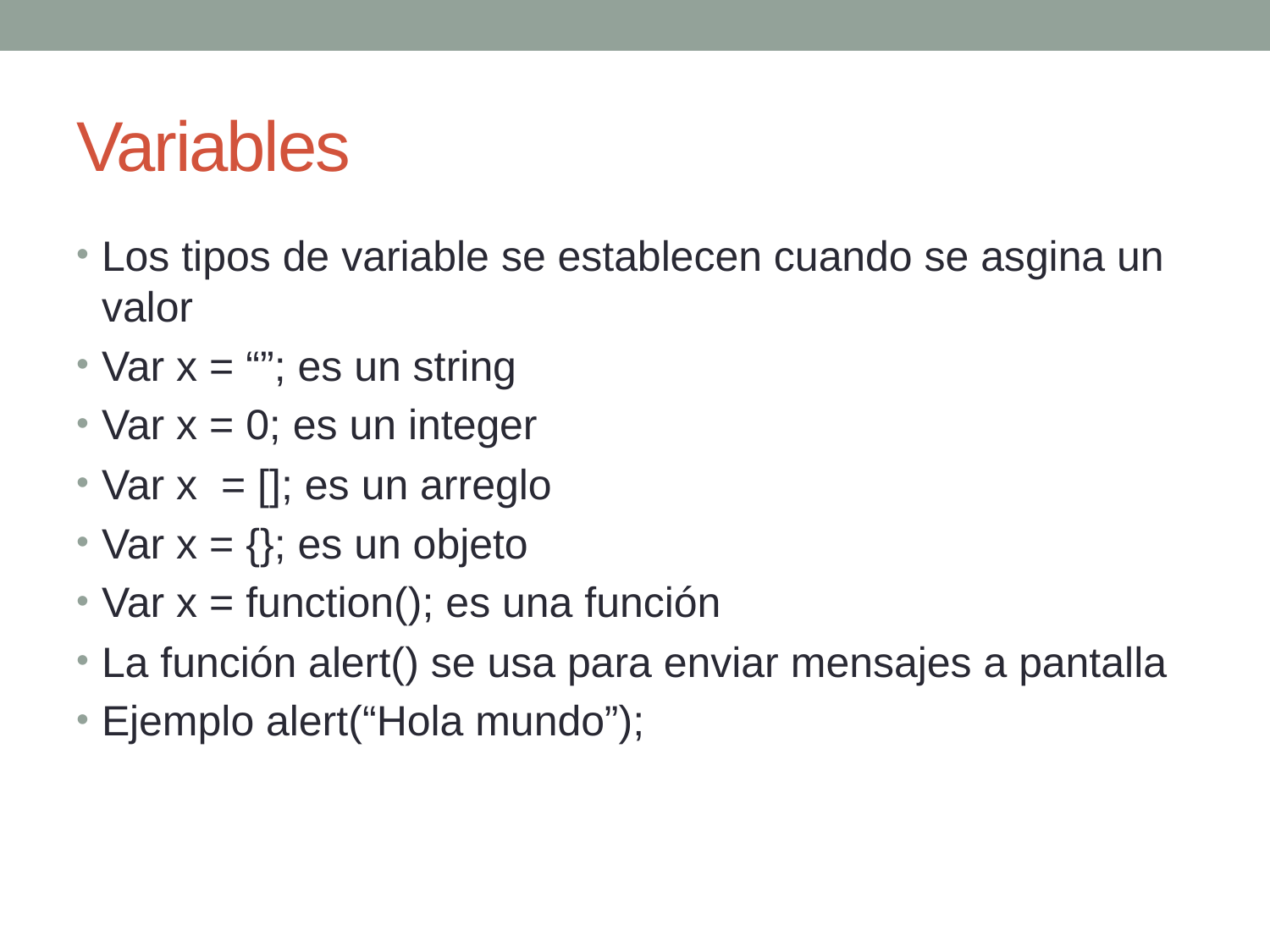

# Variables
Los tipos de variable se establecen cuando se asgina un valor
Var x = “”; es un string
Var x = 0; es un integer
Var x  = []; es un arreglo
Var x = {}; es un objeto
Var x = function(); es una función
La función alert() se usa para enviar mensajes a pantalla
Ejemplo alert(“Hola mundo”);